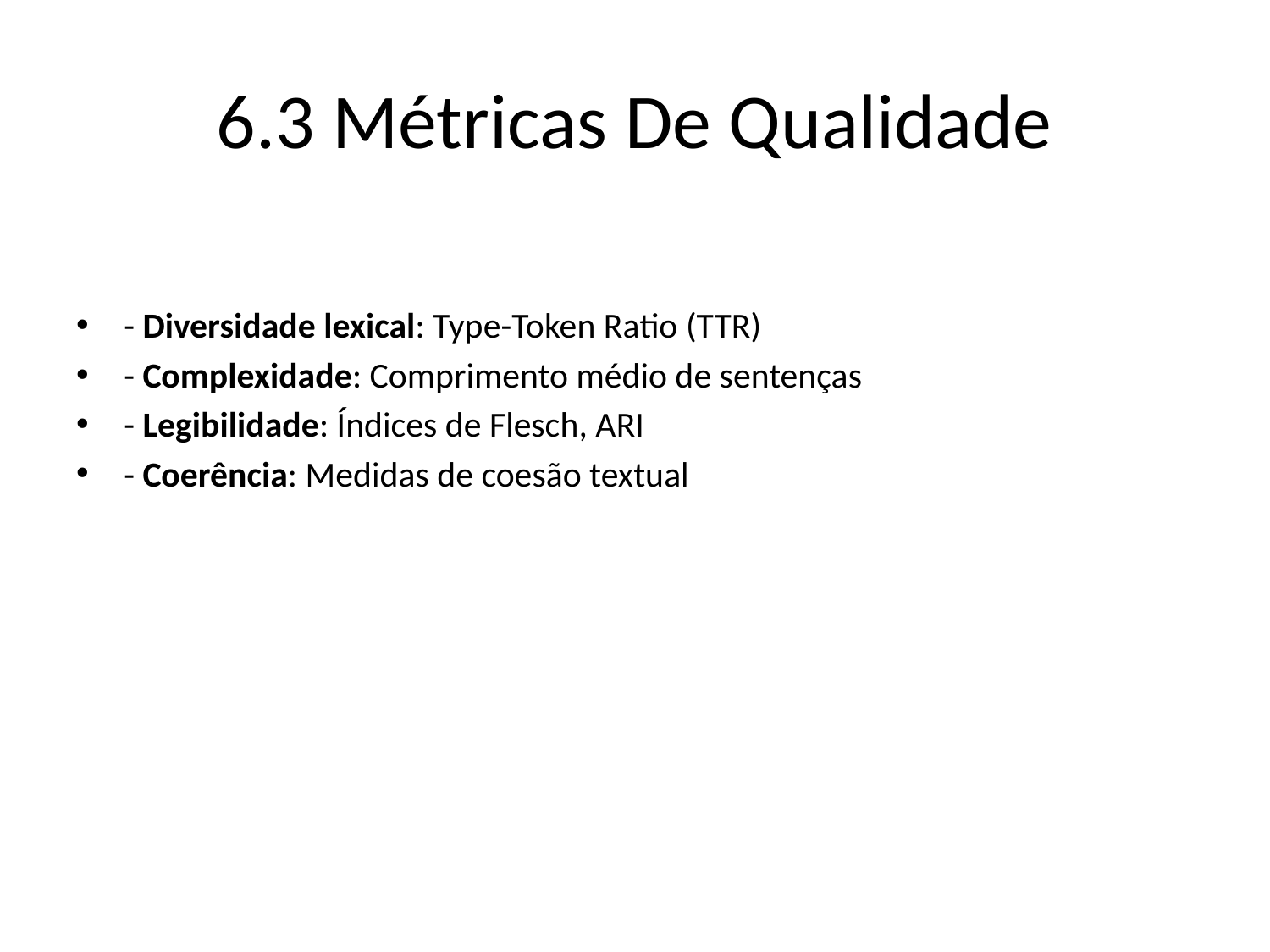

# 6.3 Métricas De Qualidade

- Diversidade lexical: Type-Token Ratio (TTR)
- Complexidade: Comprimento médio de sentenças
- Legibilidade: Índices de Flesch, ARI
- Coerência: Medidas de coesão textual